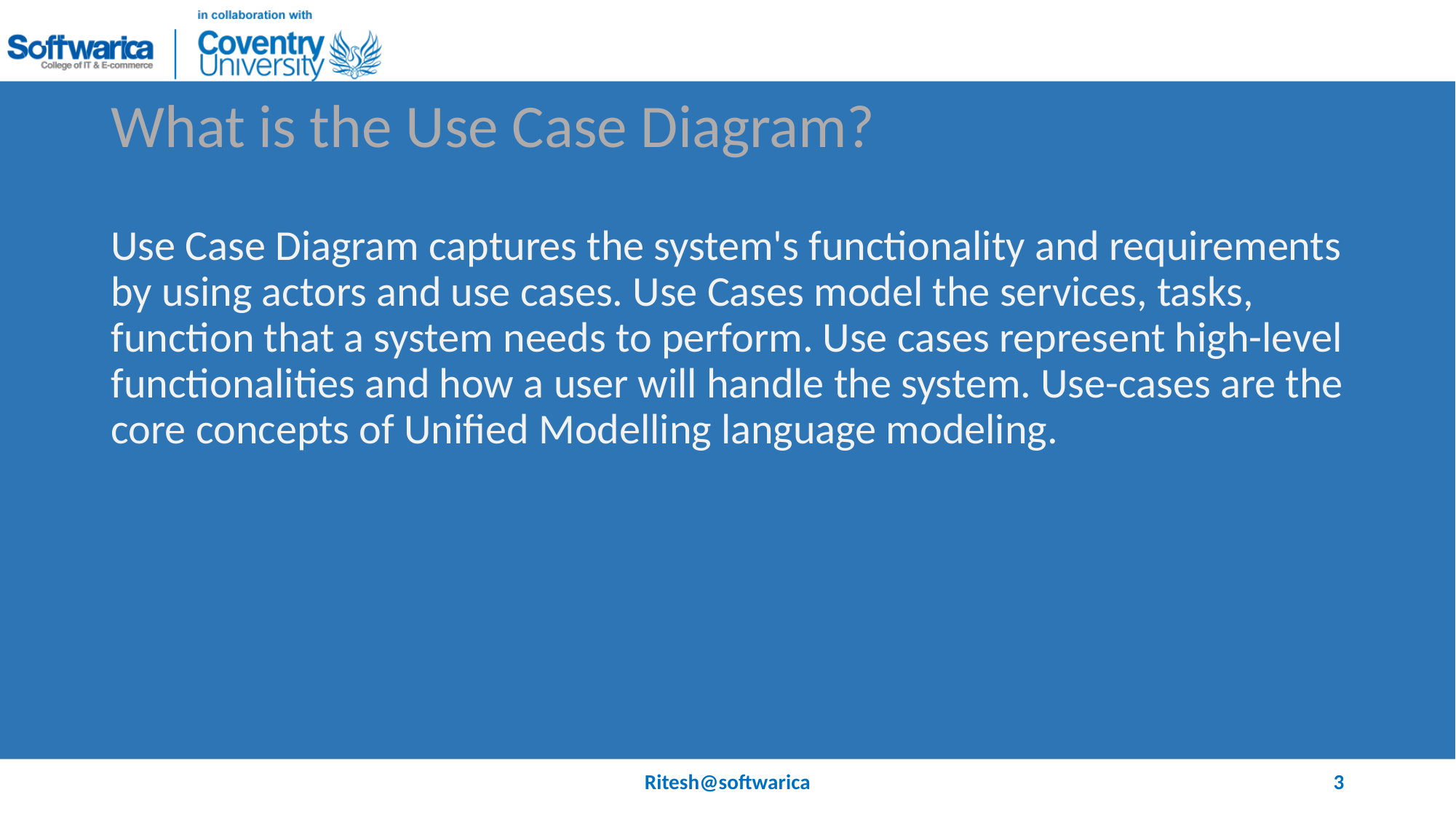

# What is the Use Case Diagram?
Use Case Diagram captures the system's functionality and requirements by using actors and use cases. Use Cases model the services, tasks, function that a system needs to perform. Use cases represent high-level functionalities and how a user will handle the system. Use-cases are the core concepts of Unified Modelling language modeling.
Ritesh@softwarica
3